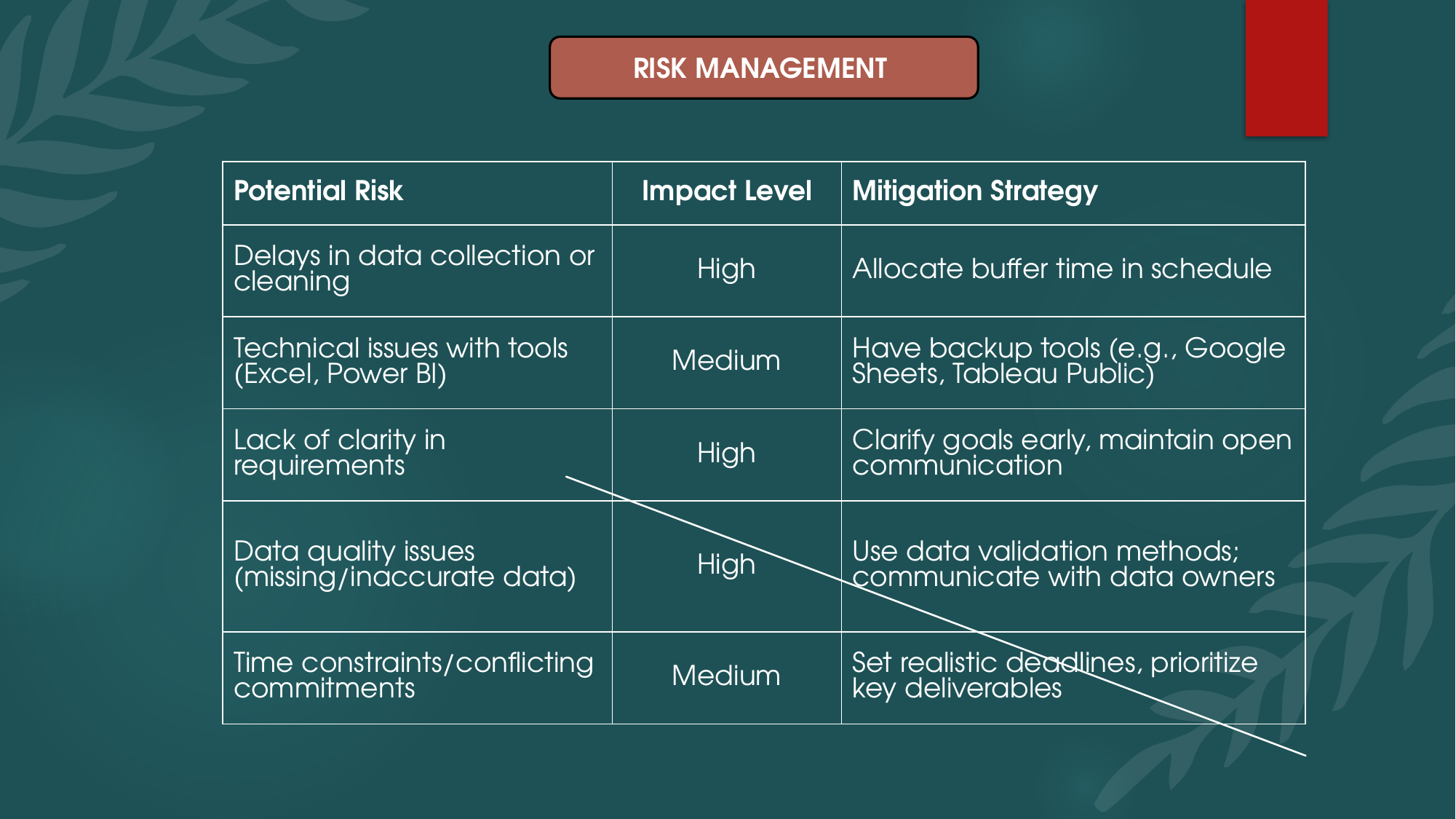

RISK MANAGEMENT
| Potential Risk | Impact Level | Mitigation Strategy |
| --- | --- | --- |
| Delays in data collection or cleaning | High | Allocate buffer time in schedule |
| Technical issues with tools (Excel, Power BI) | Medium | Have backup tools (e.g., Google Sheets, Tableau Public) |
| Lack of clarity in requirements | High | Clarify goals early, maintain open communication |
| Data quality issues (missing/inaccurate data) | High | Use data validation methods; communicate with data owners |
| Time constraints/conflicting commitments | Medium | Set realistic deadlines, prioritize key deliverables |